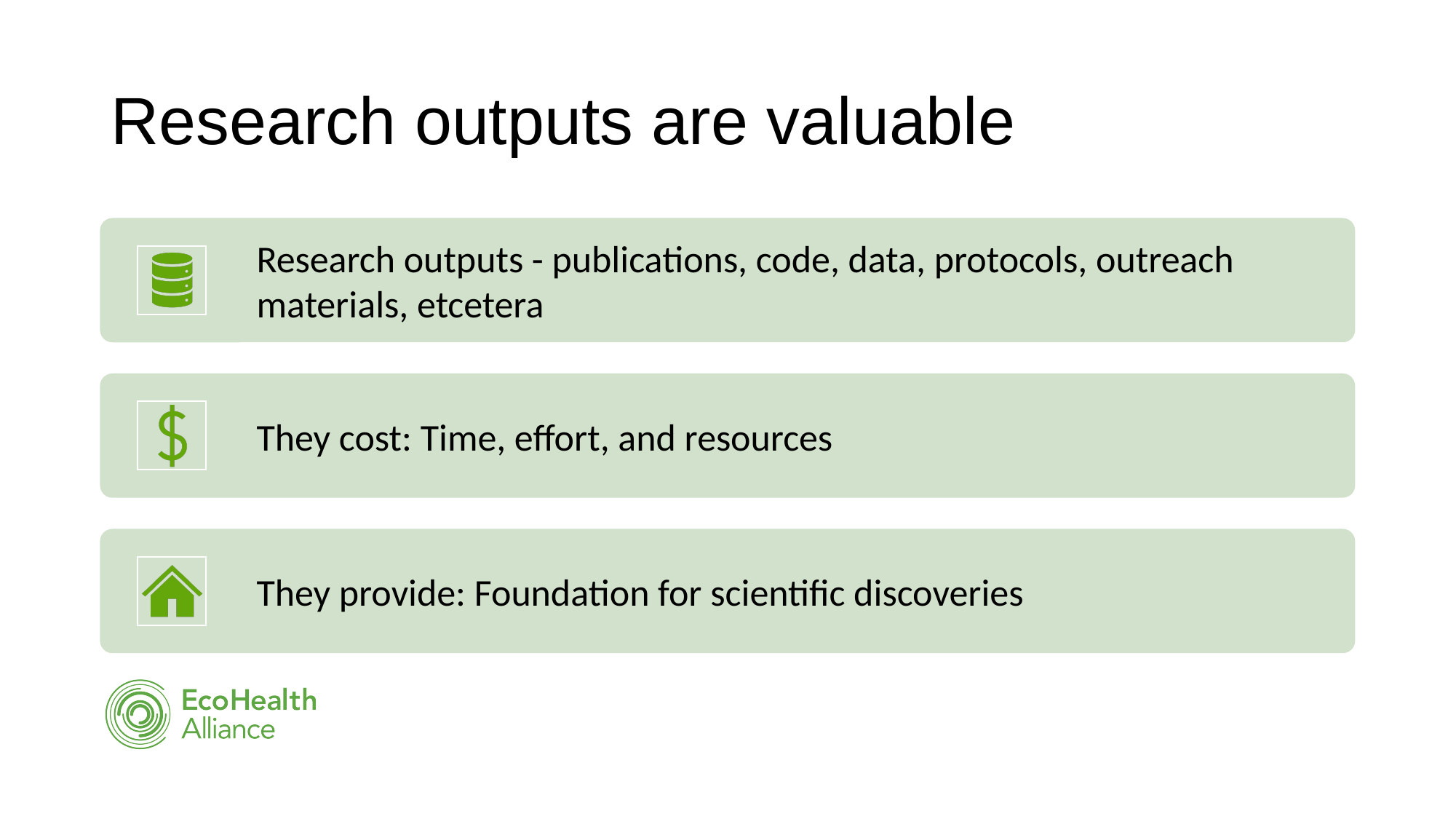

# Research outputs are valuable
Research outputs - publications, code, data, protocols, outreach materials, etcetera
They cost: Time, effort, and resources
They provide: Foundation for scientific discoveries